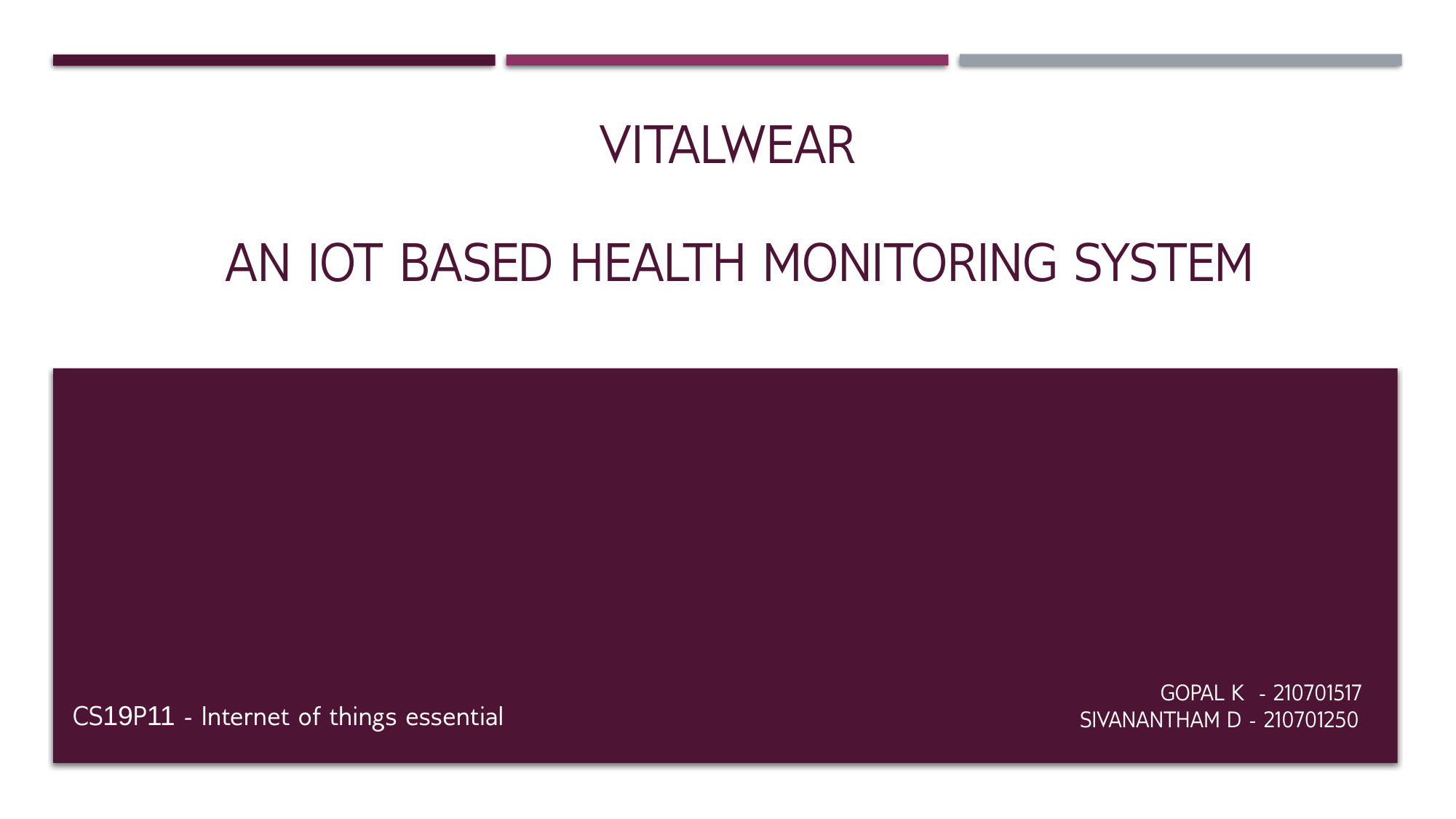

VITALWEAR
# An iOt based health monitoring system
            GOPAL K  - 210701517
SIVANANTHAM D - 210701250

CS19P11 - Internet of things essential